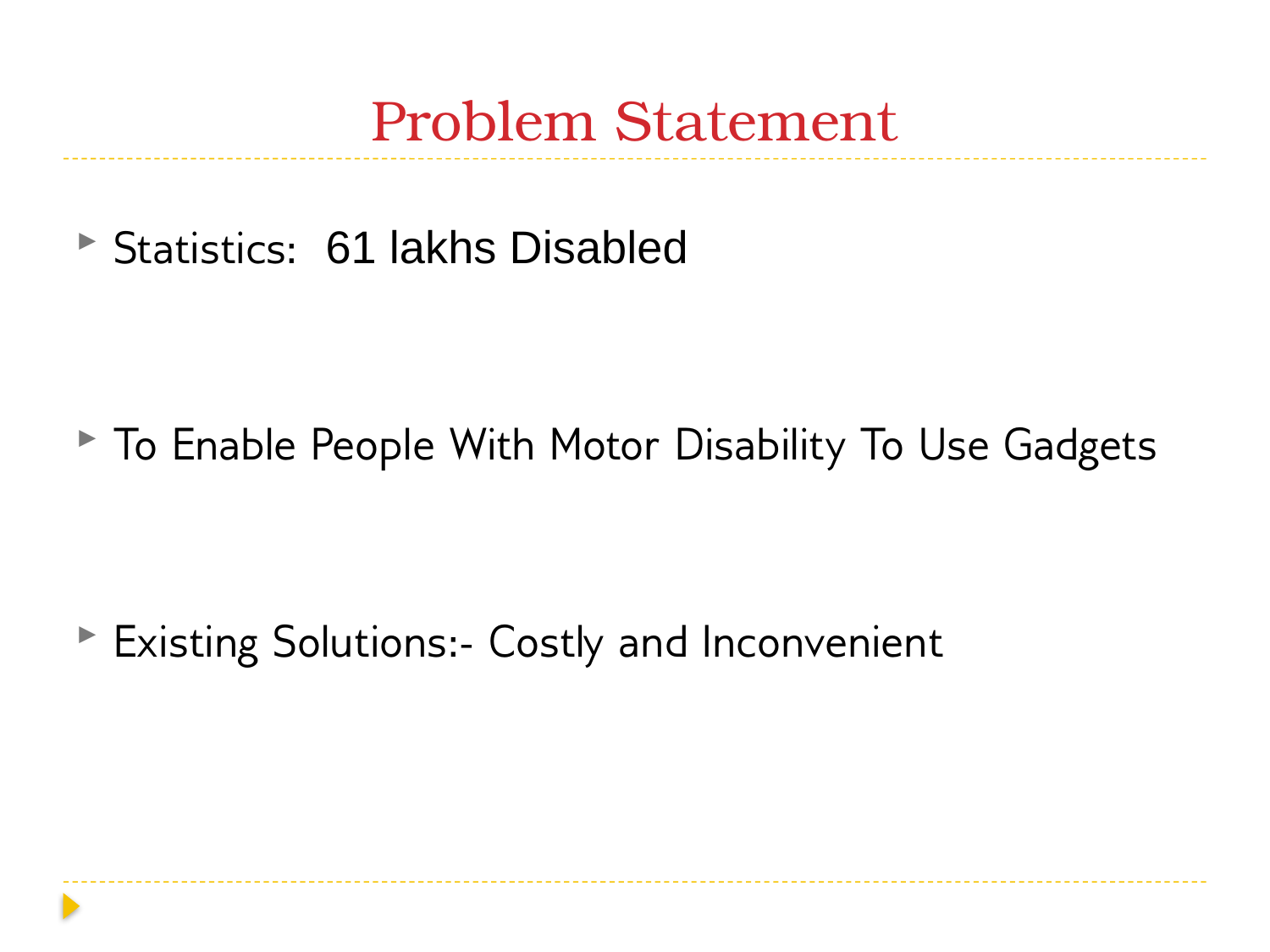

# Problem Statement
Statistics:  61 lakhs Disabled

To Enable People With Motor Disability To Use Gadgets

Existing Solutions:- Costly and Inconvenient